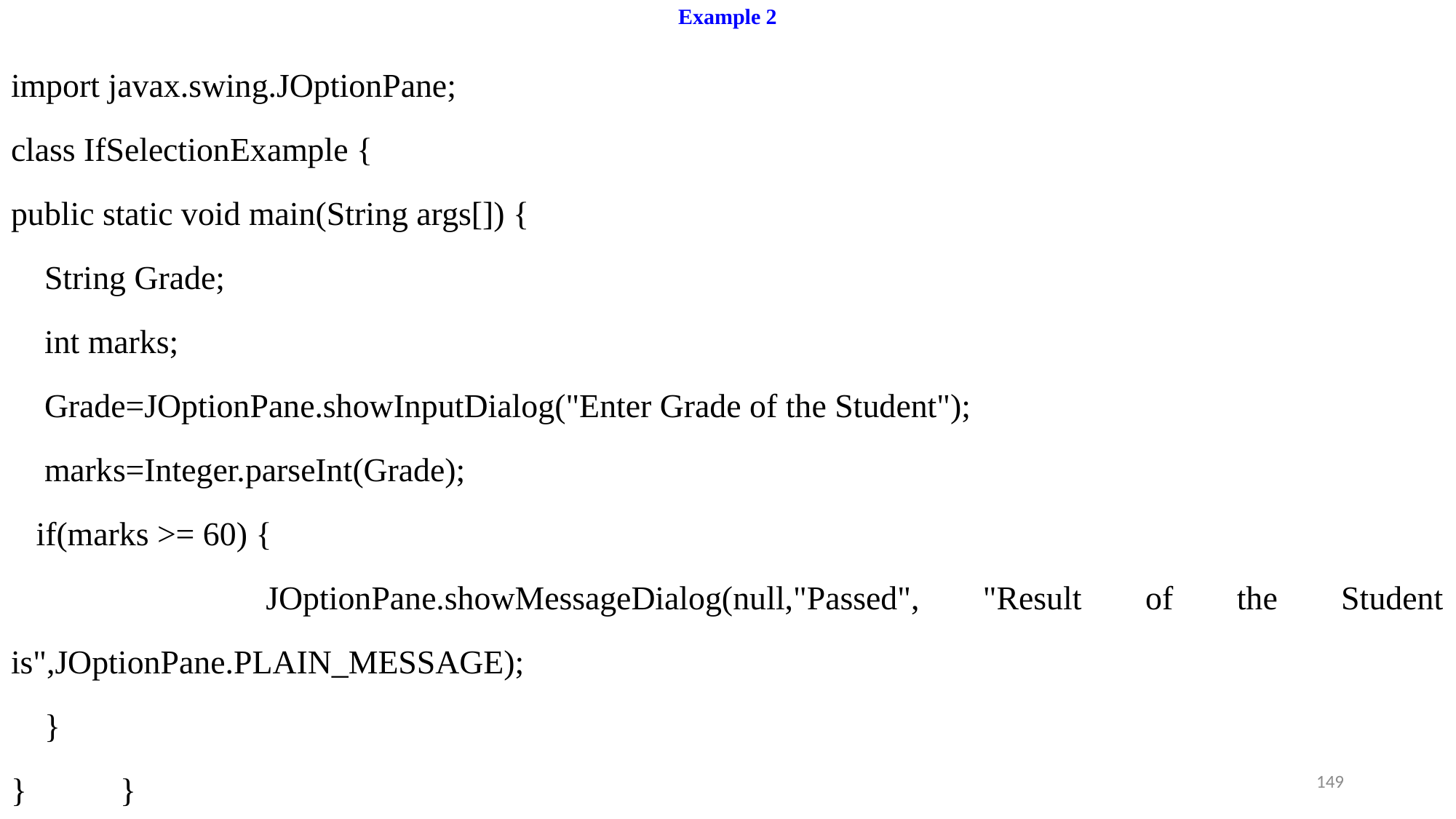

# Example 2
import javax.swing.JOptionPane;
class IfSelectionExample {
public static void main(String args[]) {
    String Grade;
    int marks;
    Grade=JOptionPane.showInputDialog("Enter Grade of the Student");
    marks=Integer.parseInt(Grade);
   if(marks >= 60) {
    JOptionPane.showMessageDialog(null,"Passed", "Result of the Student is",JOptionPane.PLAIN_MESSAGE);
    }
}	}
149